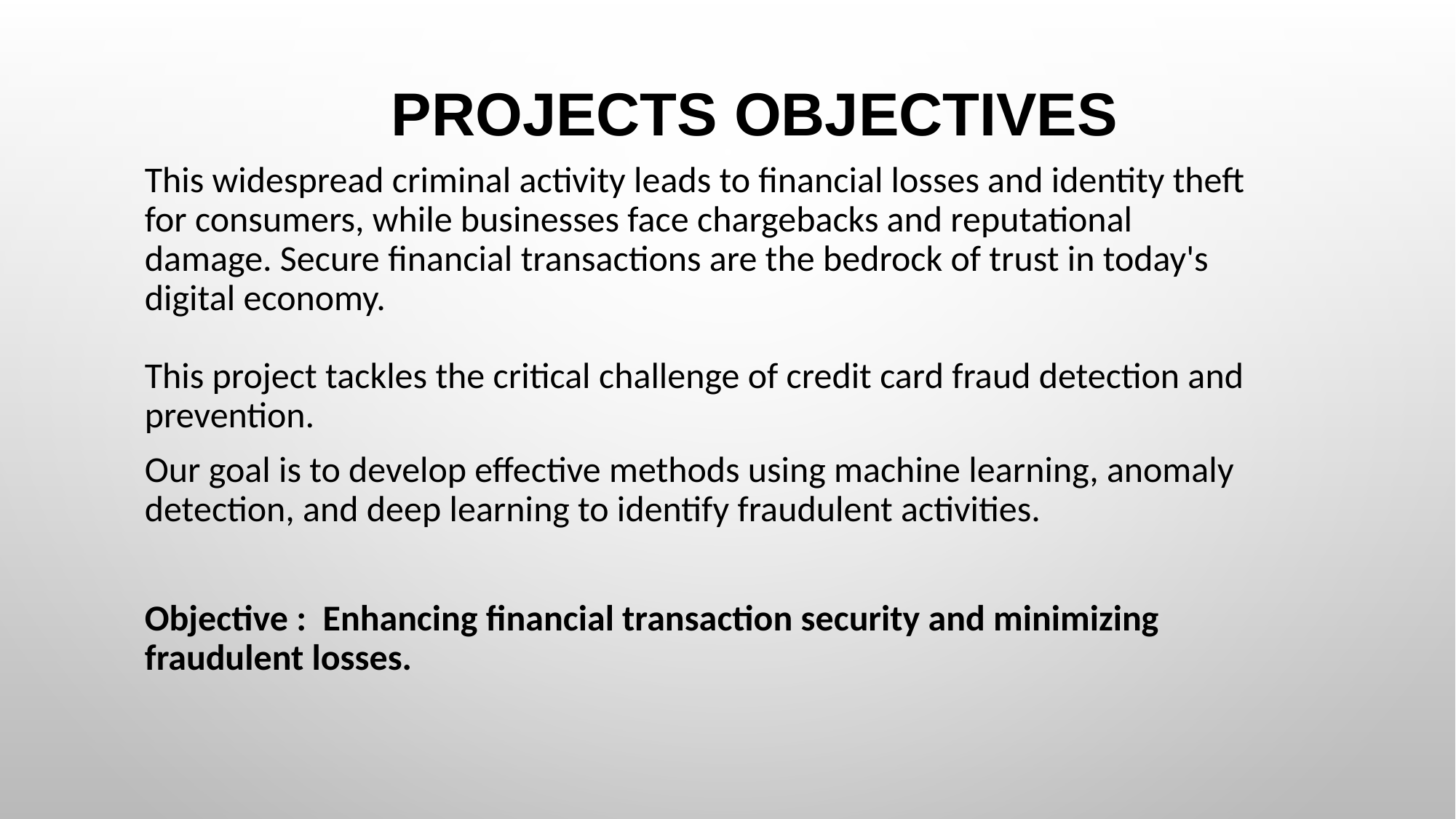

PROJECTS OBJECTIVES
This widespread criminal activity leads to financial losses and identity theft for consumers, while businesses face chargebacks and reputational damage. Secure financial transactions are the bedrock of trust in today's digital economy.
This project tackles the critical challenge of credit card fraud detection and prevention.
Our goal is to develop effective methods using machine learning, anomaly detection, and deep learning to identify fraudulent activities.

Objective :  Enhancing financial transaction security and minimizing fraudulent losses.